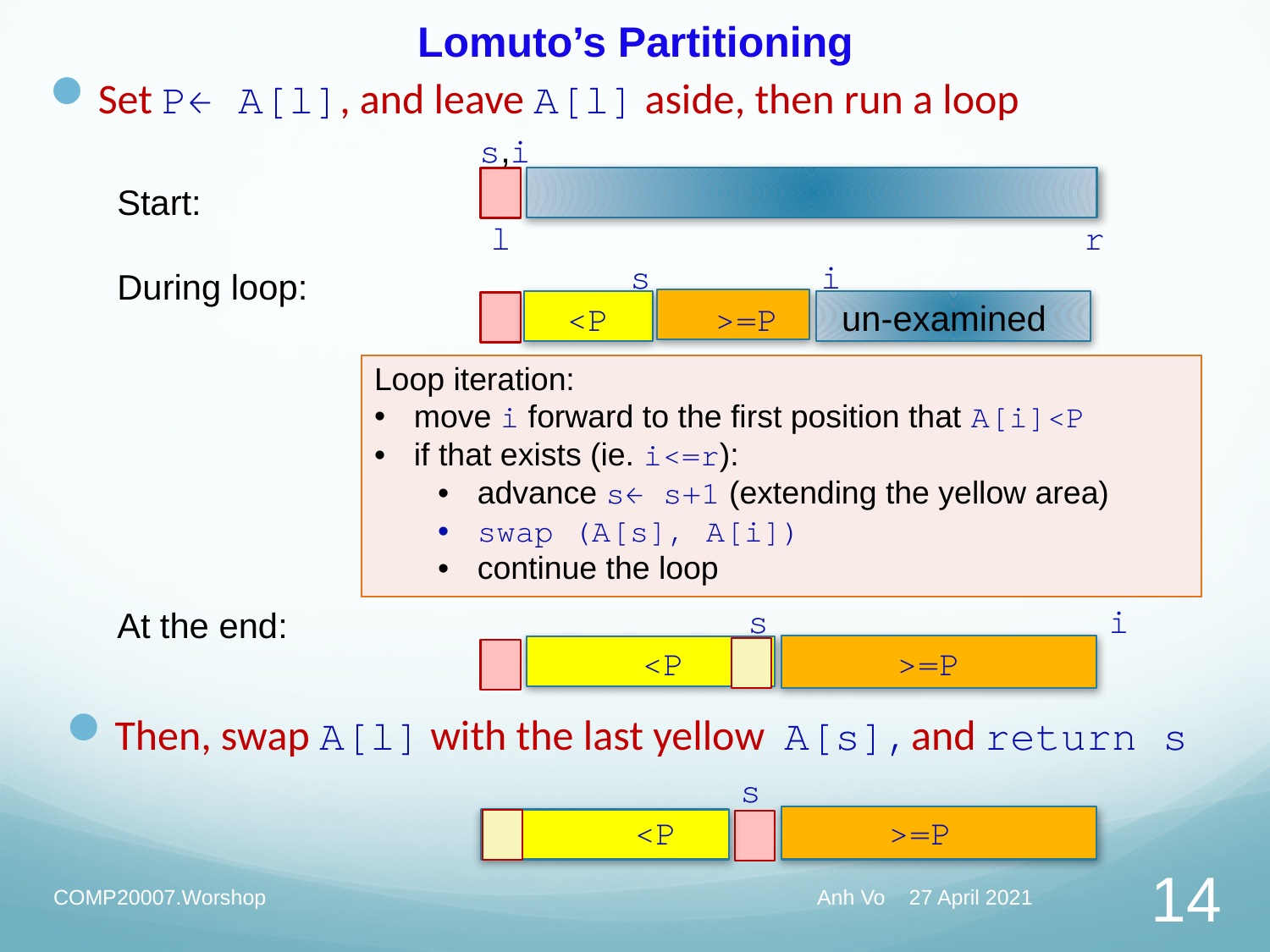

# Lomuto’s Partitioning
Set P← A[l], and leave A[l] aside, then run a loop
s,i

Start:

During loop:

At the end:
l                           r
    s        i
 <P     >=P   un-examined

| Loop iteration: move i forward to the first position that A[i]<P if that exists (ie. i<=r): advance s← s+1 (extending the yellow area) swap (A[s], A[i]) continue the loop |
| --- |
          s                i
     <P          >=P

Then, swap A[l] with the last yellow  A[s],and return s
          s
     <P          >=P

COMP20007.Worshop
Anh Vo    27 April 2021
14